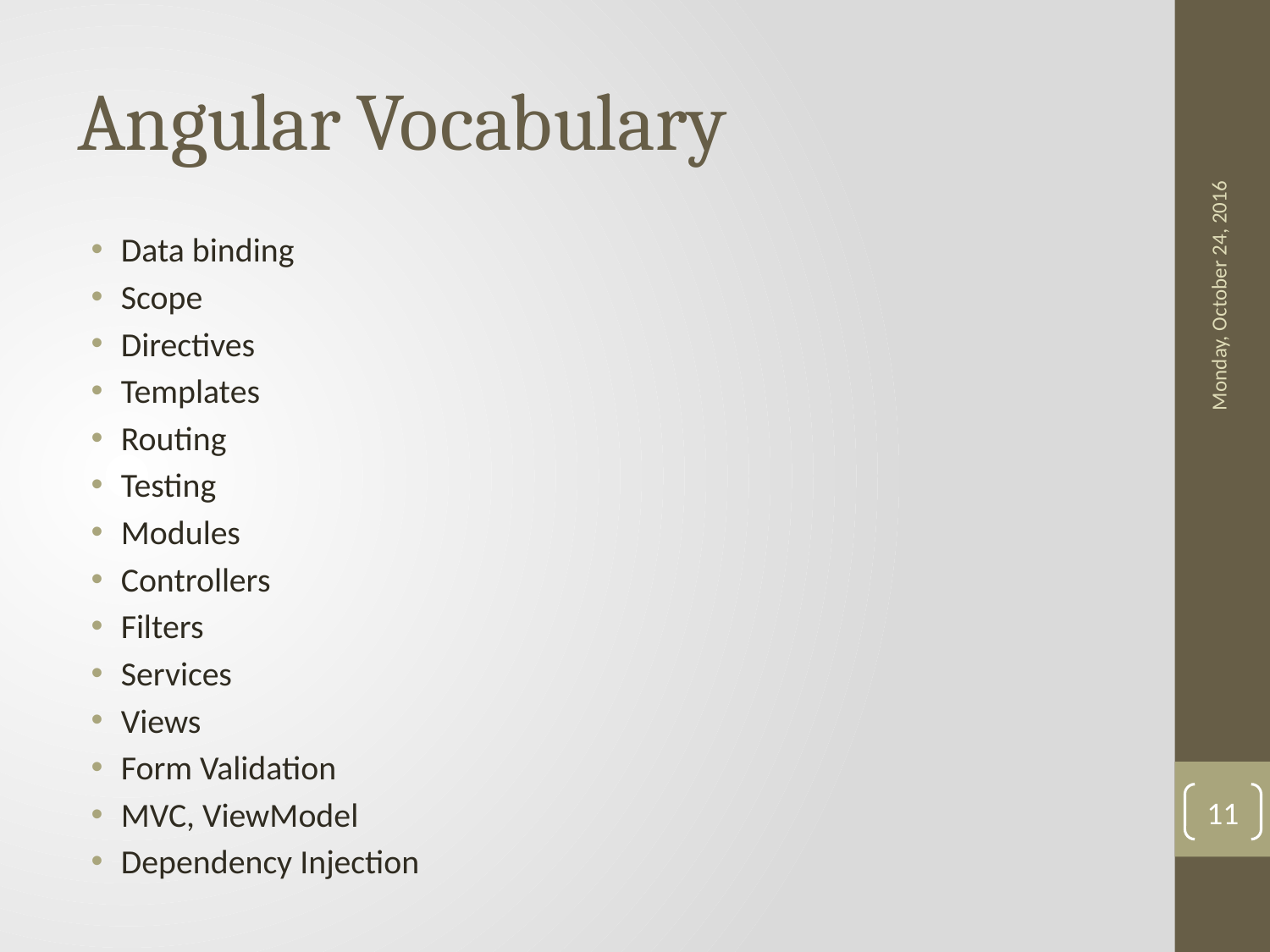

# Angular Vocabulary
Data binding
Scope
Directives
Templates
Routing
Testing
Modules
Controllers
Filters
Services
Views
Form Validation
MVC, ViewModel
Dependency Injection
Monday, October 24, 2016

11